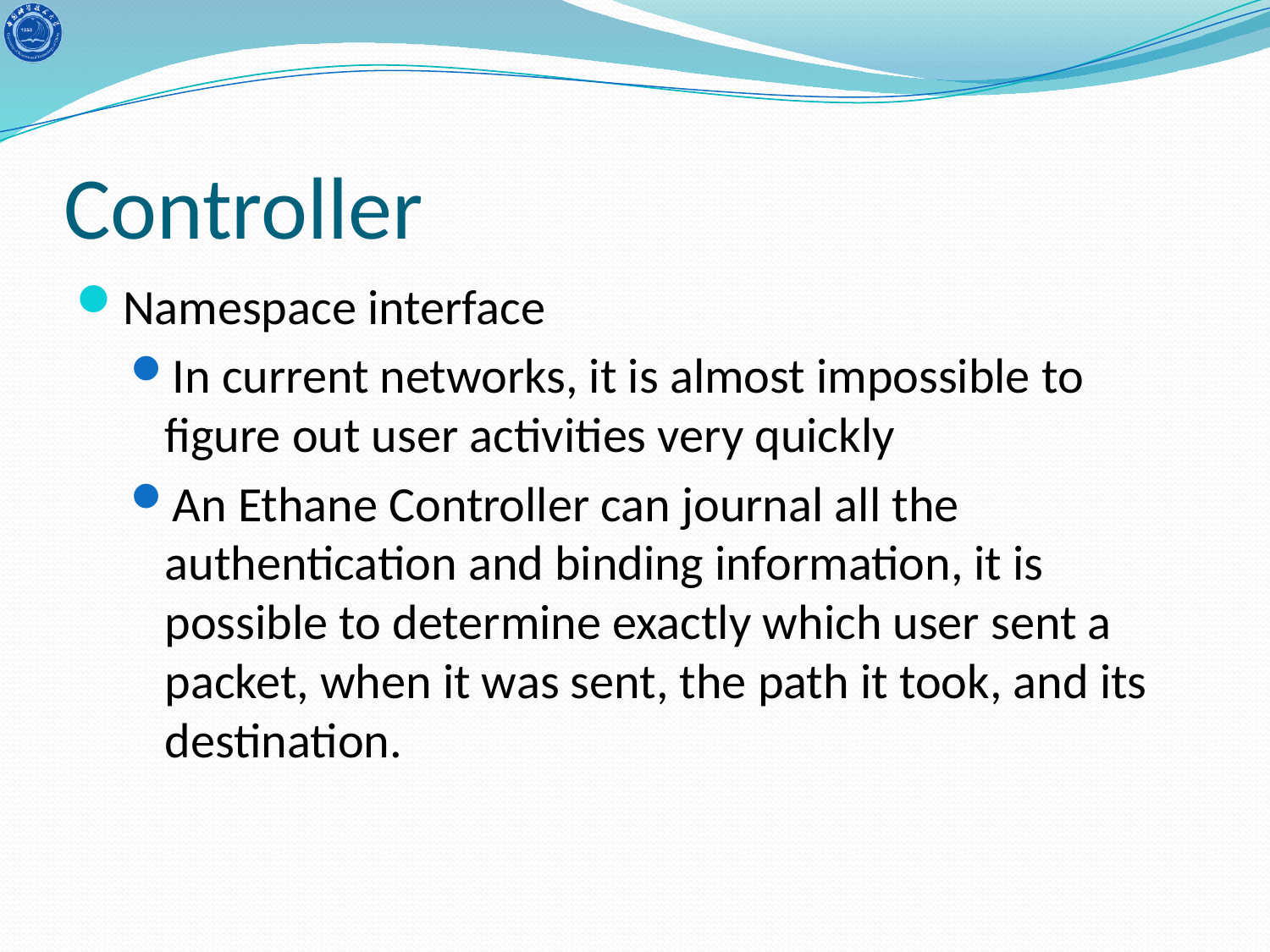

# Controller
Namespace interface
In current networks, it is almost impossible to figure out user activities very quickly
An Ethane Controller can journal all the authentication and binding information, it is possible to determine exactly which user sent a packet, when it was sent, the path it took, and its destination.